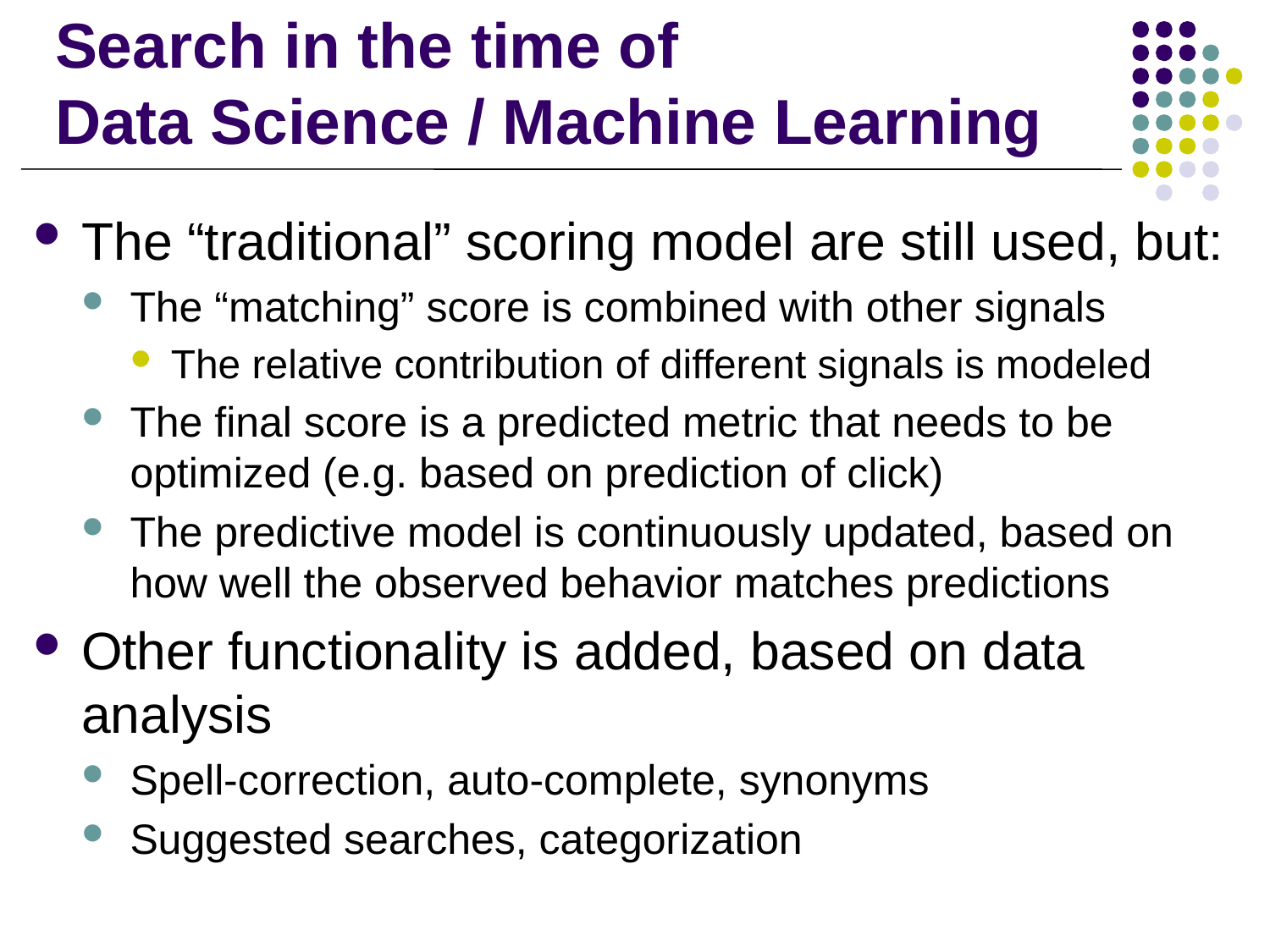

# Search in the time of Data Science / Machine Learning
The “traditional” scoring model are still used, but:
The “matching” score is combined with other signals
The relative contribution of different signals is modeled
The final score is a predicted metric that needs to be optimized (e.g. based on prediction of click)
The predictive model is continuously updated, based on how well the observed behavior matches predictions
Other functionality is added, based on data analysis
Spell-correction, auto-complete, synonyms
Suggested searches, categorization